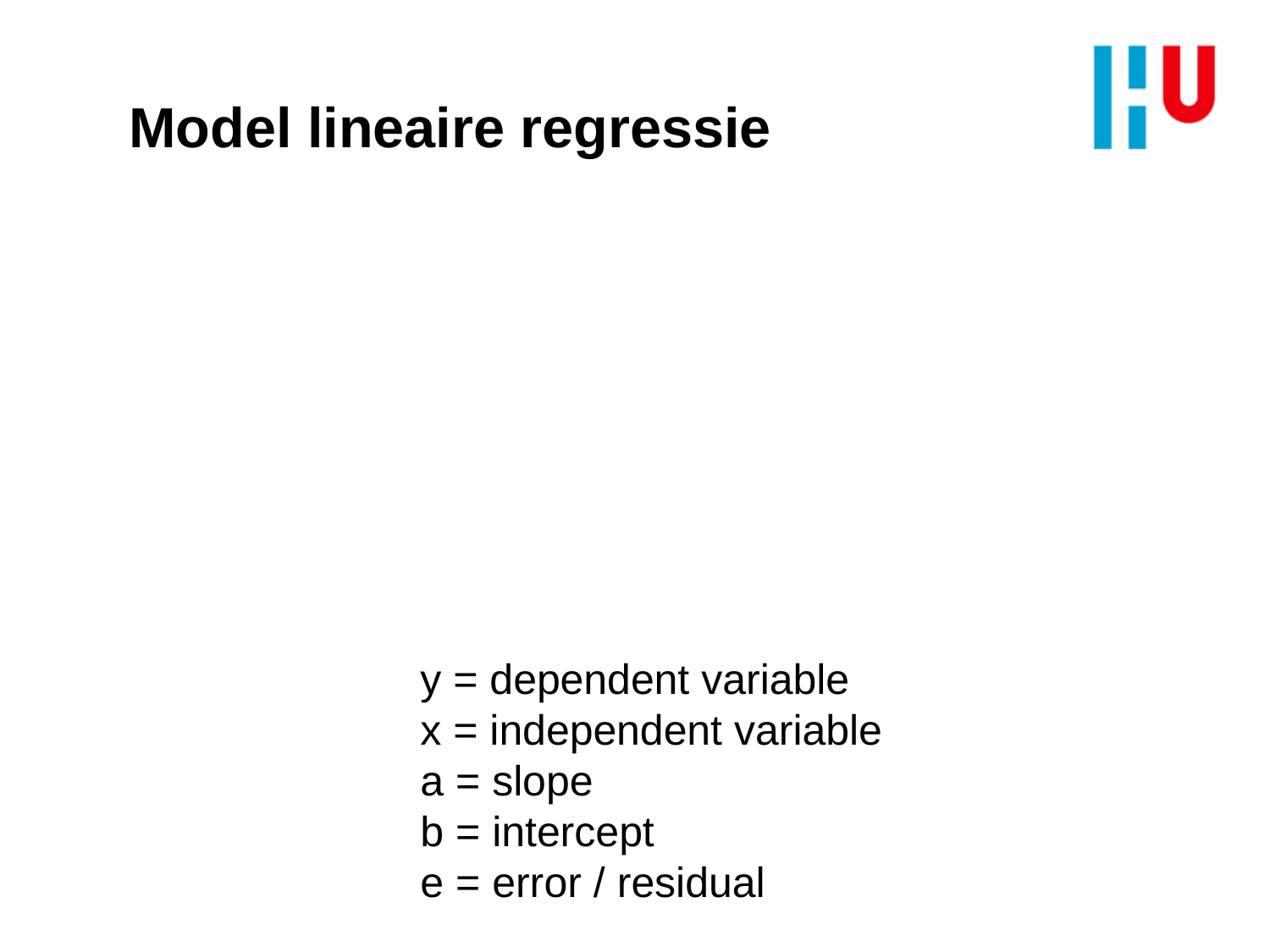

# Model lineaire regressie
y = dependent variable
x = independent variable
a = slope
b = intercept
e = error / residual